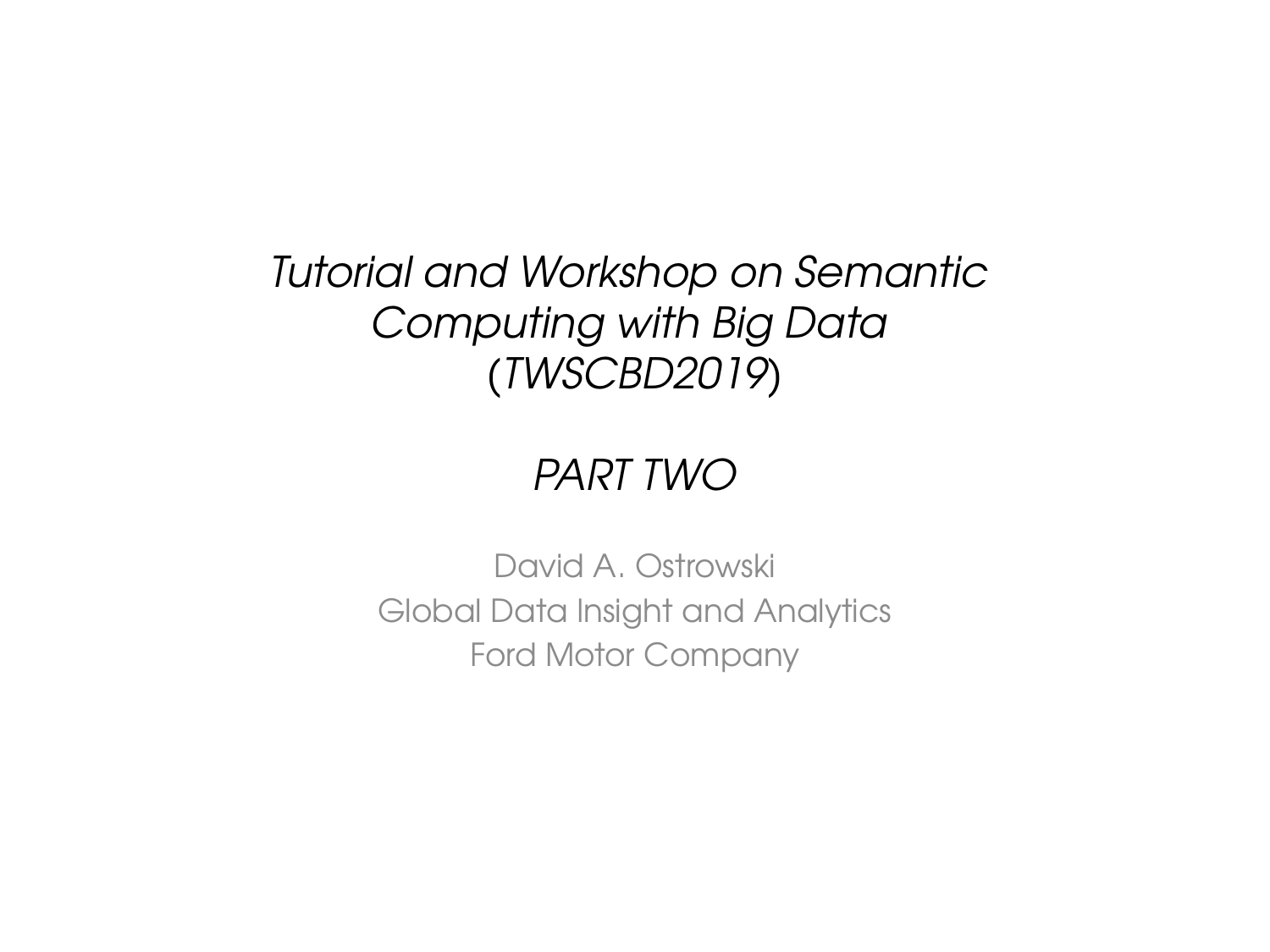

# Tutorial and Workshop on Semantic Computing with Big Data (TWSCBD2019) PART TWO
David A. Ostrowski
Global Data Insight and Analytics
Ford Motor Company